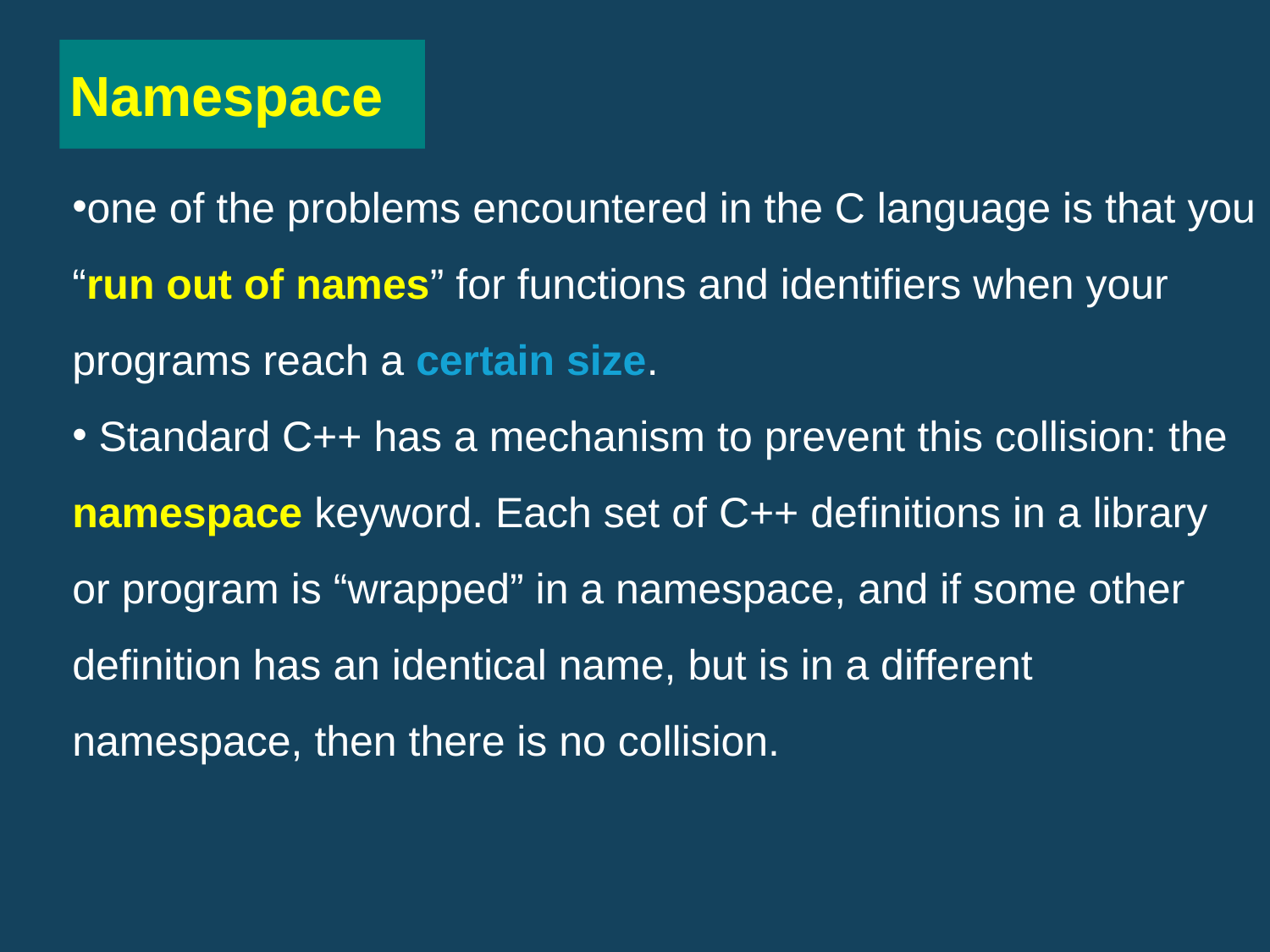

# Namespace
one of the problems encountered in the C language is that you “run out of names” for functions and identifiers when your programs reach a certain size.
 Standard C++ has a mechanism to prevent this collision: the namespace keyword. Each set of C++ definitions in a library or program is “wrapped” in a namespace, and if some other definition has an identical name, but is in a different namespace, then there is no collision.